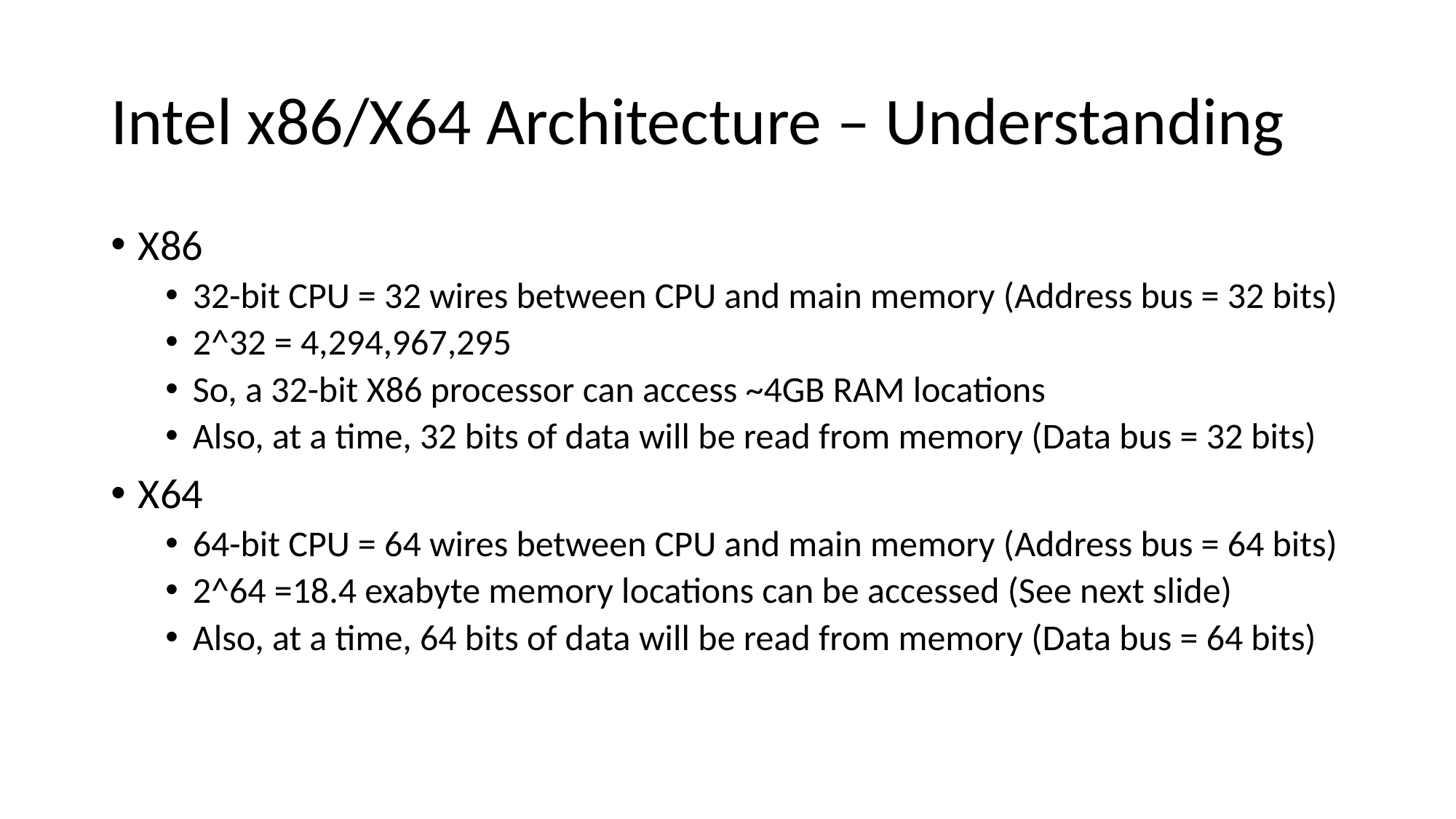

# Intel x86/X64 Architecture – Understanding
X86
32-bit CPU = 32 wires between CPU and main memory (Address bus = 32 bits)
2^32 = 4,294,967,295
So, a 32-bit X86 processor can access ~4GB RAM locations
Also, at a time, 32 bits of data will be read from memory (Data bus = 32 bits)
X64
64-bit CPU = 64 wires between CPU and main memory (Address bus = 64 bits)
2^64 =18.4 exabyte memory locations can be accessed (See next slide)
Also, at a time, 64 bits of data will be read from memory (Data bus = 64 bits)